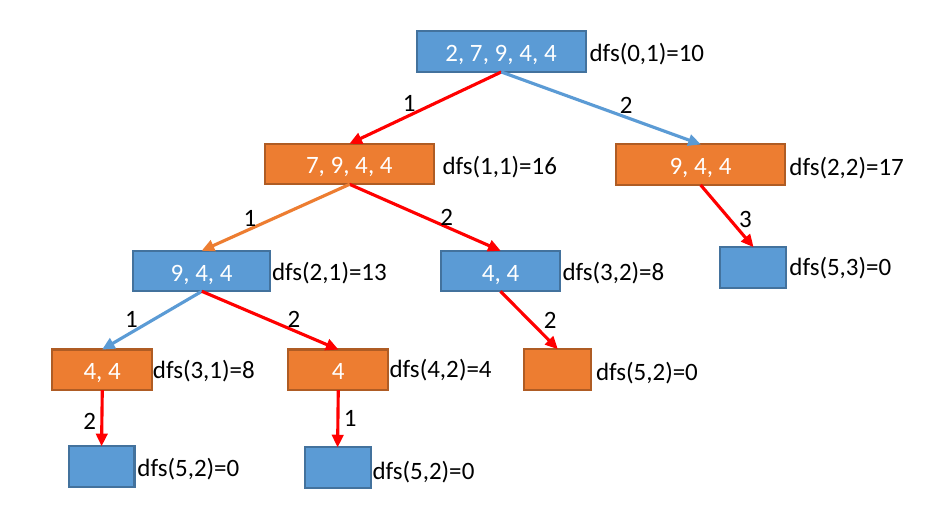

dfs(0,1)=10
2, 7, 9, 4, 4
1
2
dfs(1,1)=16
dfs(2,2)=17
7, 9, 4, 4
9, 4, 4
2
1
3
dfs(5,3)=0

dfs(3,2)=8
dfs(2,1)=13
9, 4, 4
4, 4
2
1
2
dfs(4,2)=4
dfs(3,1)=8
dfs(5,2)=0

4, 4
4
1
2
dfs(5,2)=0

dfs(5,2)=0